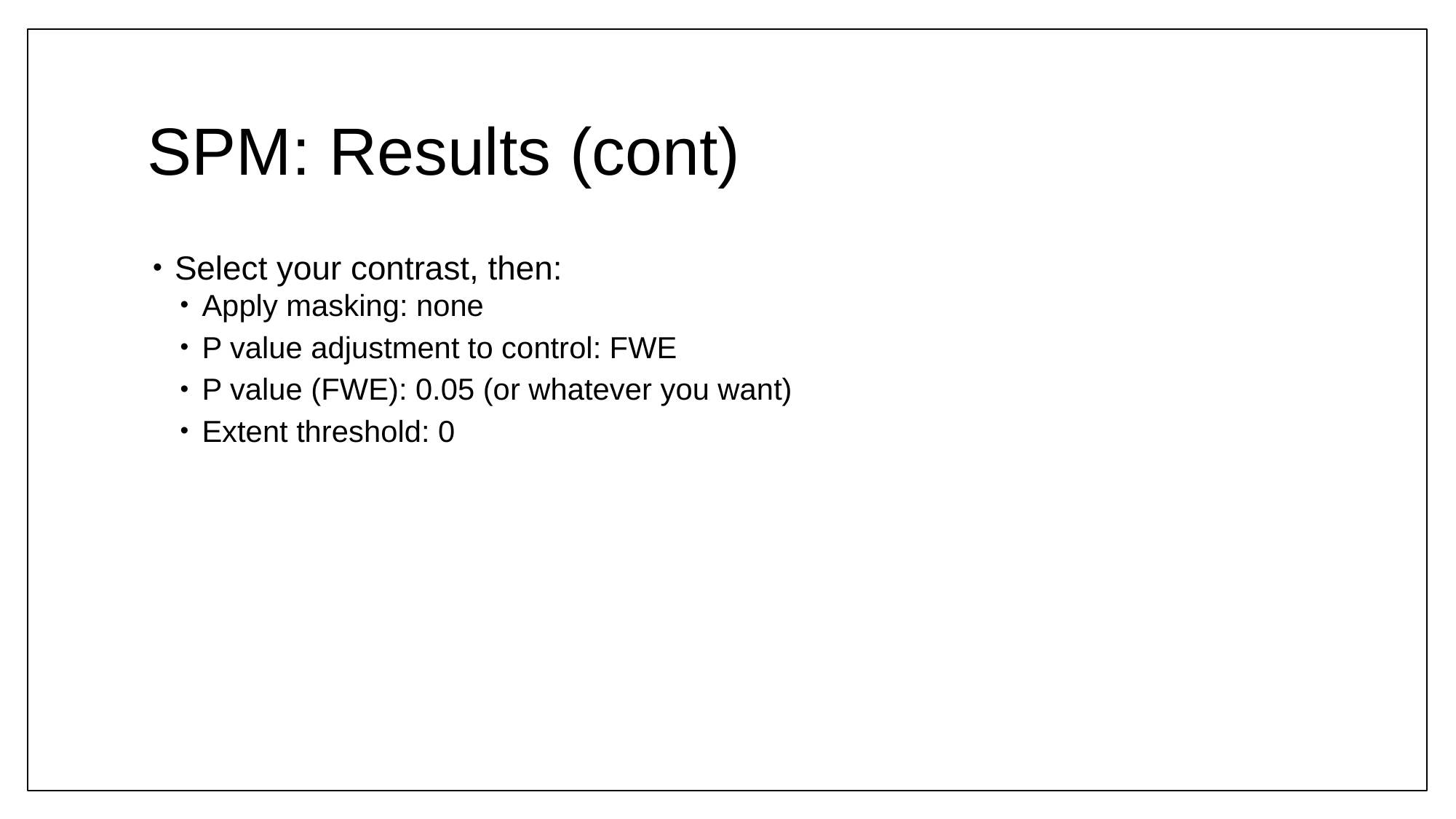

# SPM: Results (cont)
Select your contrast, then:
Apply masking: none
P value adjustment to control: FWE
P value (FWE): 0.05 (or whatever you want)
Extent threshold: 0